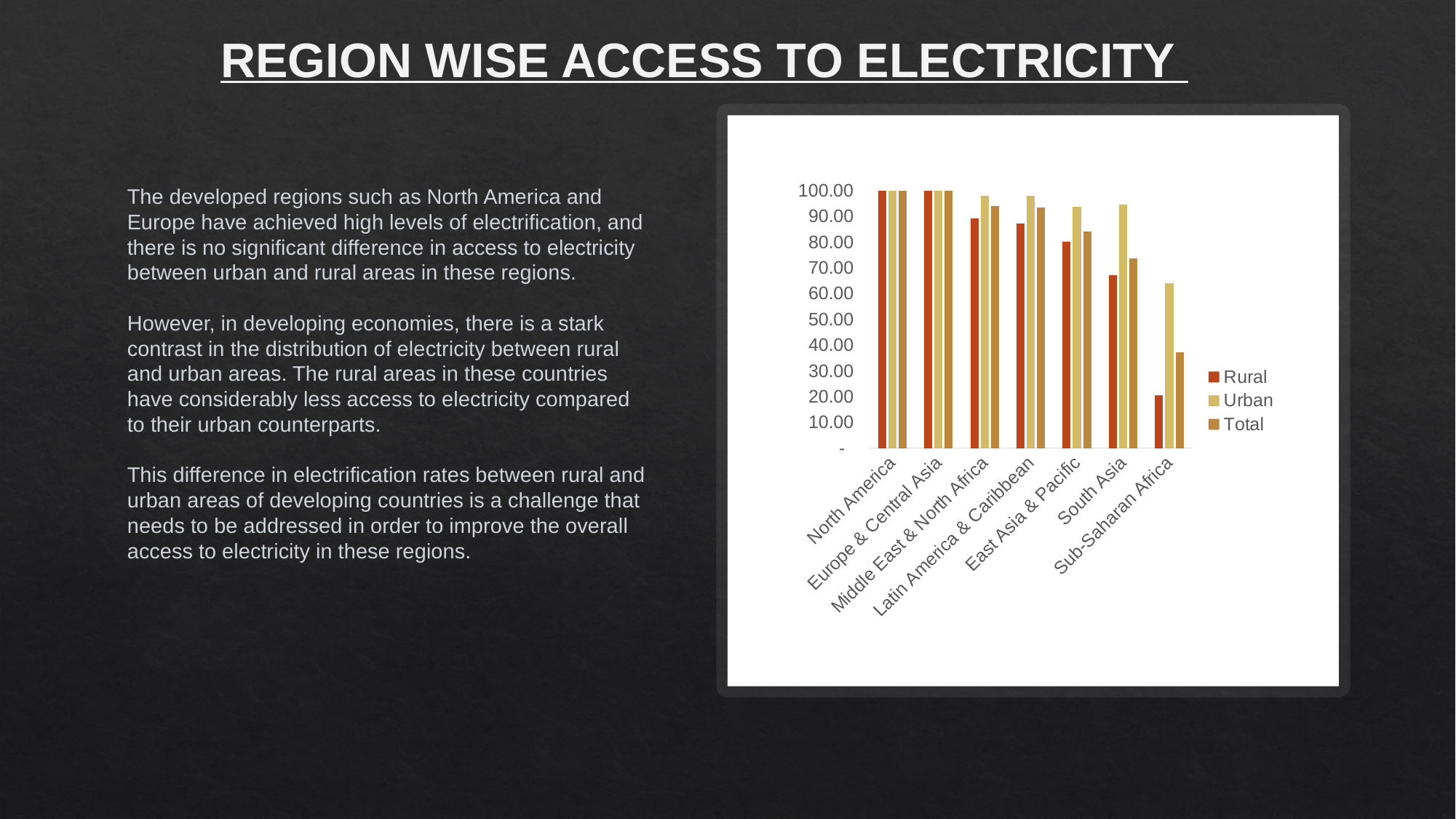

REGION WISE ACCESS TO ELECTRICITY

The developed regions such as North America and Europe have achieved high levels of electrification, and there is no significant difference in access to electricity between urban and rural areas in these regions.

However, in developing economies, there is a stark contrast in the distribution of electricity between rural and urban areas. The rural areas in these countries have considerably less access to electricity compared to their urban counterparts.

This difference in electrification rates between rural and urban areas of developing countries is a challenge that needs to be addressed in order to improve the overall access to electricity in these regions.

### Chart

| Category | Rural | Urban | Total |
|---|---|---|---|
| North America | 100.0 | 100.0 | 100.0 |
| Europe & Central Asia | 99.9333541219993 | 99.9527524719923 | 99.9262422227023 |
| Middle East & North Africa | 89.1446397249235 | 97.8193340572398 | 94.0106347220285 |
| Latin America & Caribbean | 87.1019626942402 | 97.9228070937349 | 93.545267730806 |
| East Asia & Pacific | 80.009381358859 | 93.5898102751949 | 84.243985156439 |
| South Asia | 67.168582147083 | 94.6038765963058 | 73.7881037443876 |
| Sub-Saharan Africa | 20.5260327029132 | 64.0230229153434 | 37.108000074889 |